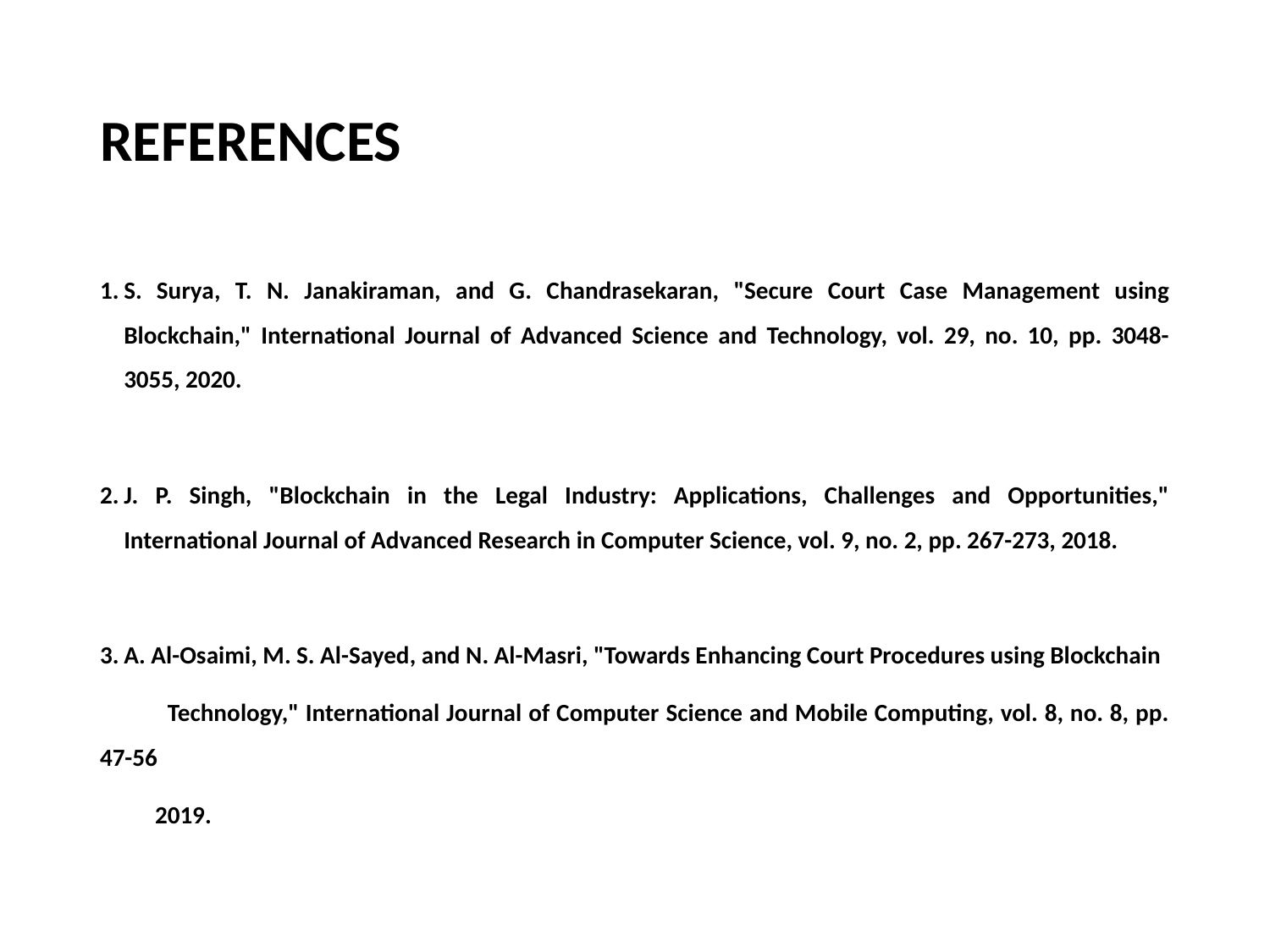

# REFERENCES
S. Surya, T. N. Janakiraman, and G. Chandrasekaran, "Secure Court Case Management using Blockchain," International Journal of Advanced Science and Technology, vol. 29, no. 10, pp. 3048-3055, 2020.

J. P. Singh, "Blockchain in the Legal Industry: Applications, Challenges and Opportunities," International Journal of Advanced Research in Computer Science, vol. 9, no. 2, pp. 267-273, 2018.

A. Al-Osaimi, M. S. Al-Sayed, and N. Al-Masri, "Towards Enhancing Court Procedures using Blockchain
          Technology," International Journal of Computer Science and Mobile Computing, vol. 8, no. 8, pp. 47-56
          2019.